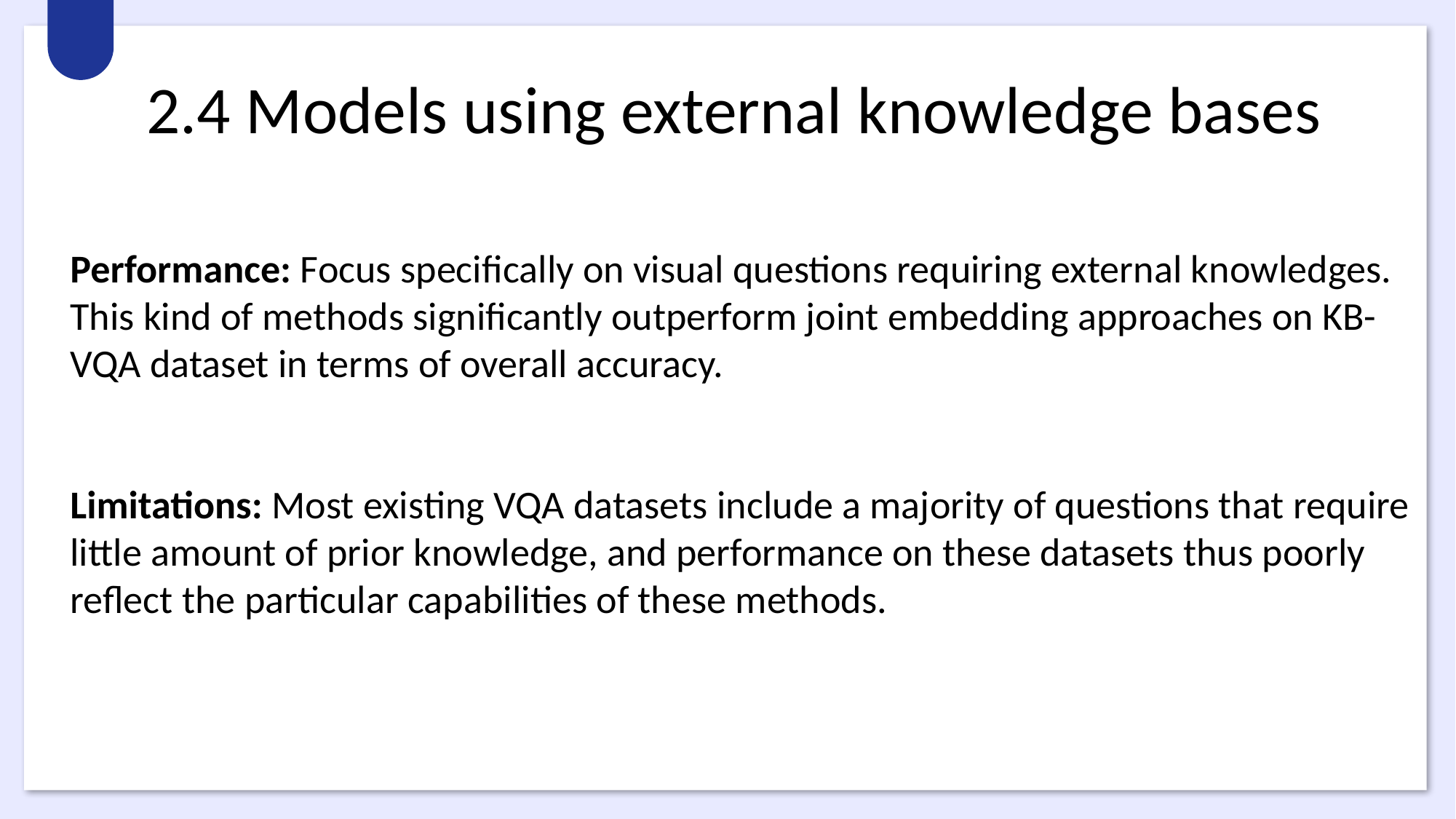

2.4 Models using external knowledge bases
Performance: Focus specifically on visual questions requiring external knowledges. This kind of methods significantly outperform joint embedding approaches on KB-VQA dataset in terms of overall accuracy.

Limitations: Most existing VQA datasets include a majority of questions that require little amount of prior knowledge, and performance on these datasets thus poorly reflect the particular capabilities of these methods.